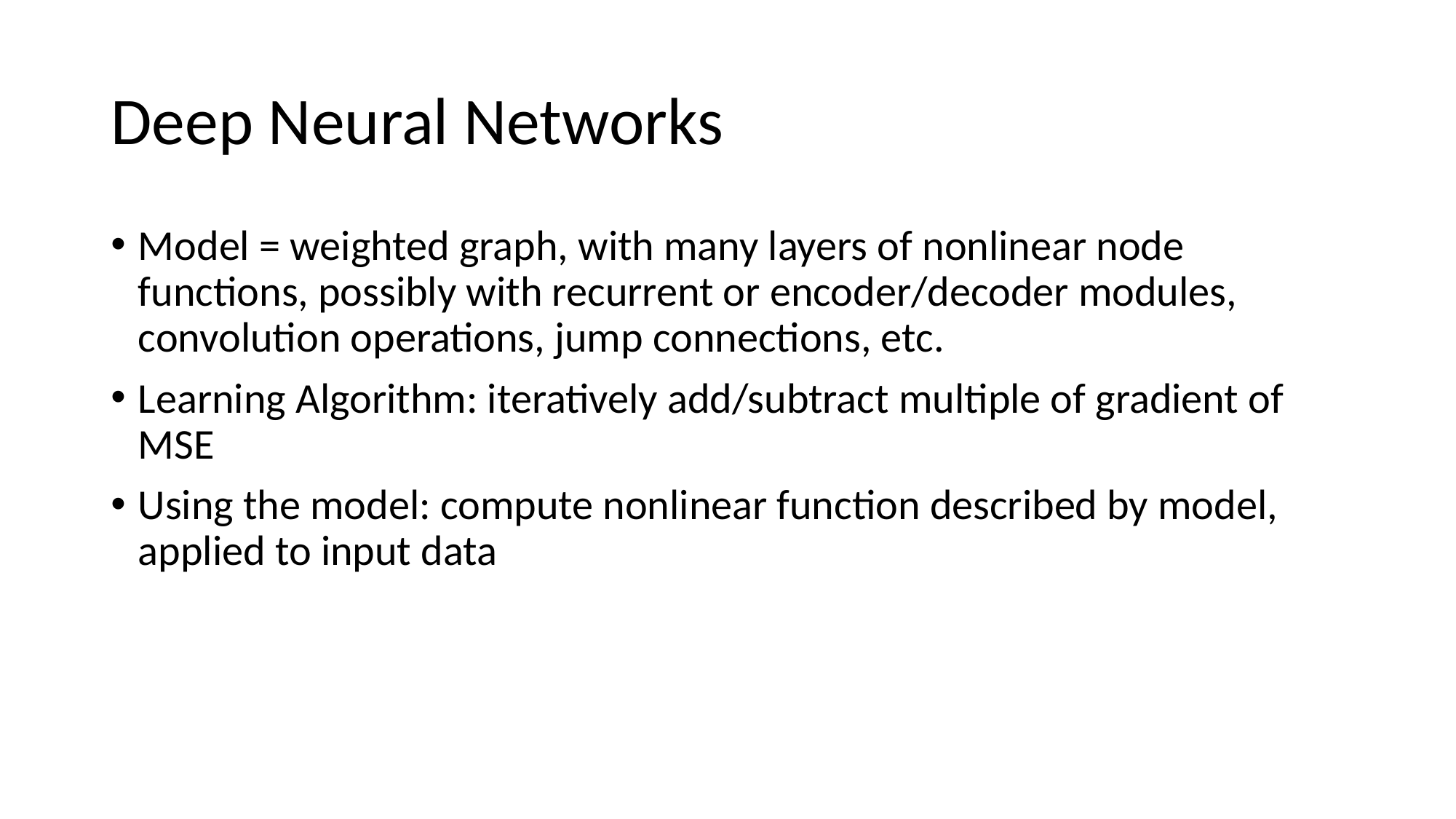

# Deep Neural Networks
Model = weighted graph, with many layers of nonlinear node functions, possibly with recurrent or encoder/decoder modules, convolution operations, jump connections, etc.
Learning Algorithm: iteratively add/subtract multiple of gradient of MSE
Using the model: compute nonlinear function described by model, applied to input data